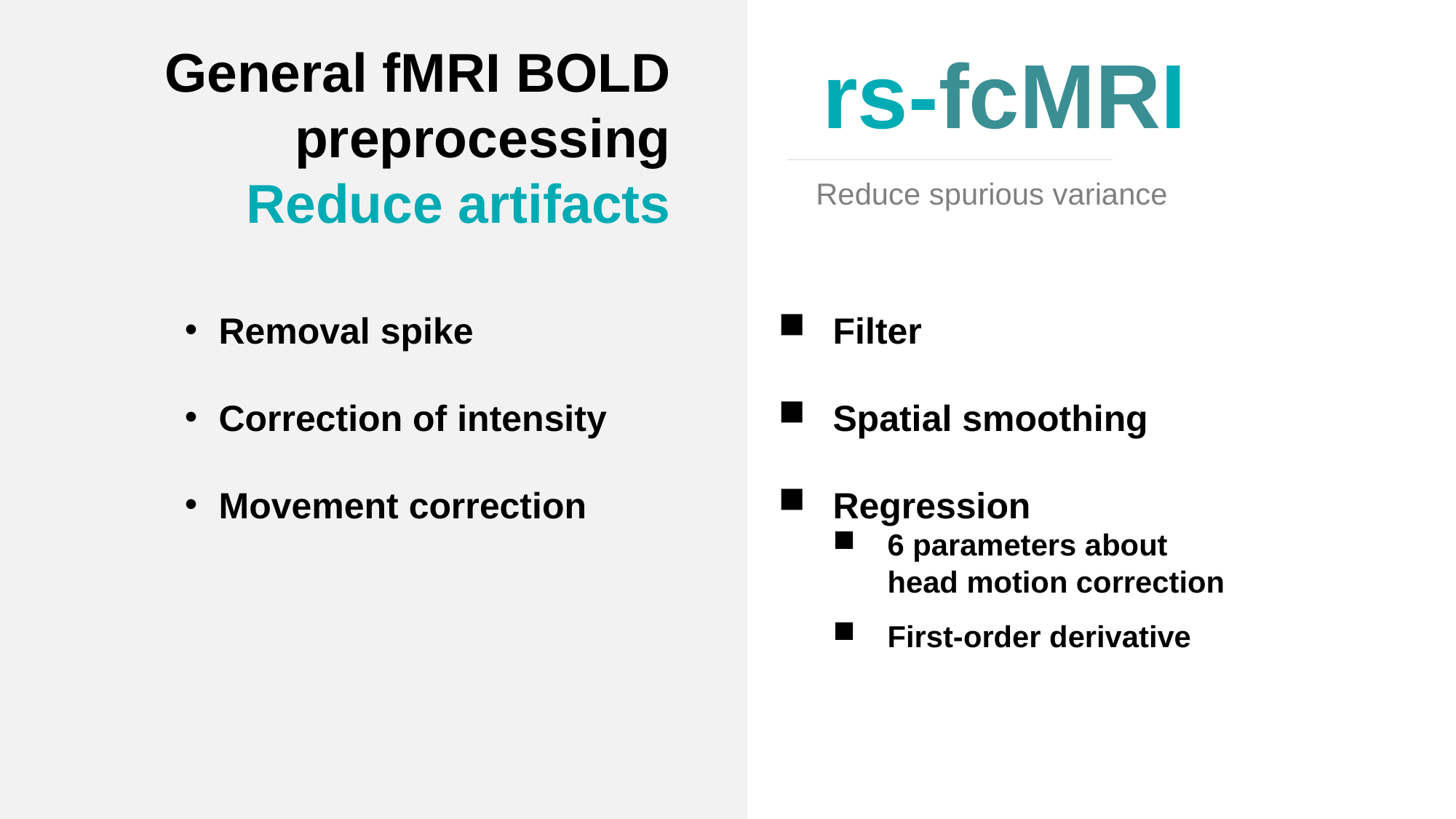

General fMRI BOLD
preprocessing
Reduce artifacts
 rs-fcMRI
Reduce spurious variance
Removal spike
Correction of intensity
Movement correction
Filter
Spatial smoothing
Regression
6 parameters about head motion correction
First-order derivative